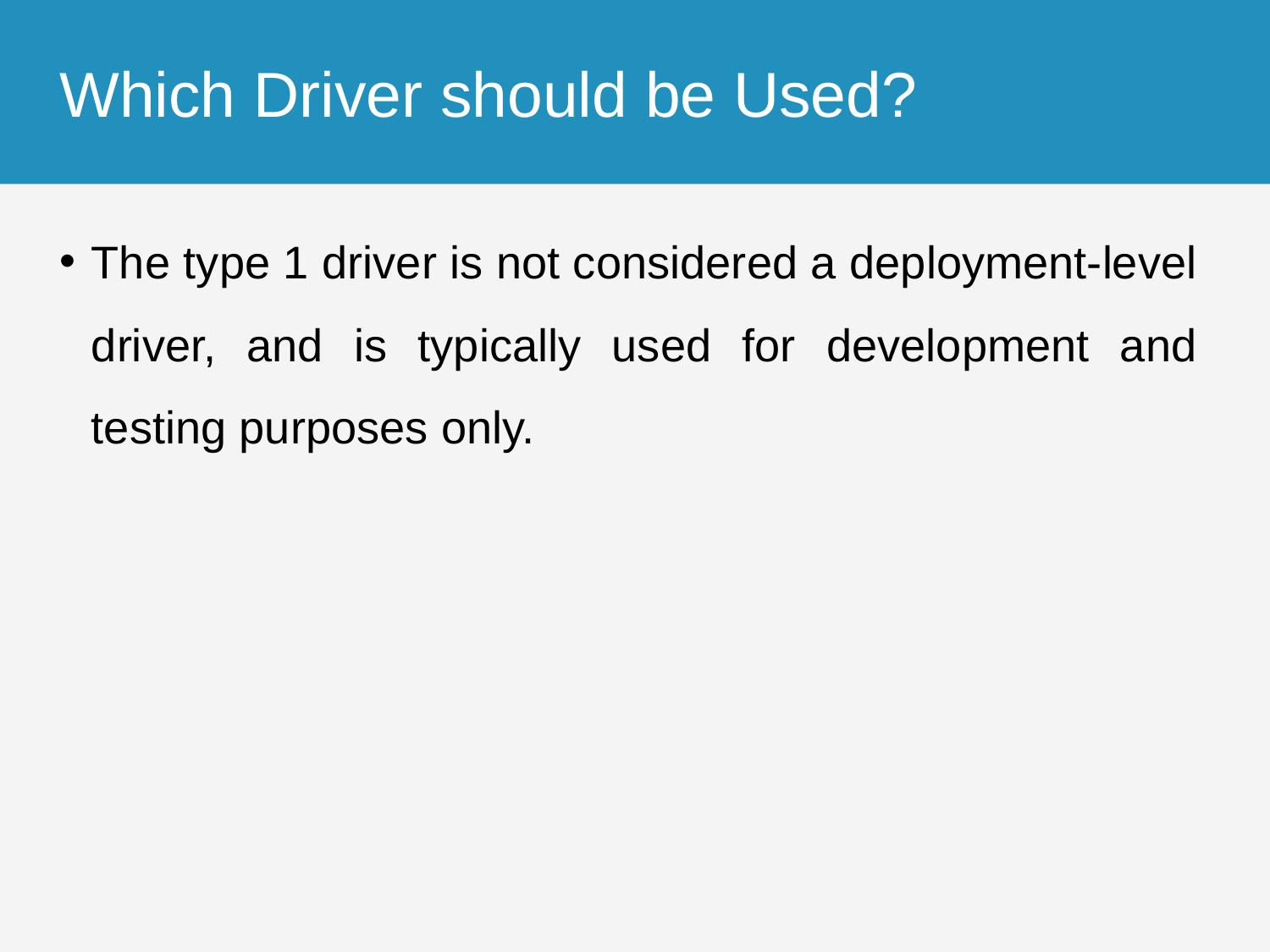

# Which Driver should be Used?
The type 1 driver is not considered a deployment-level driver, and is typically used for development and testing purposes only.